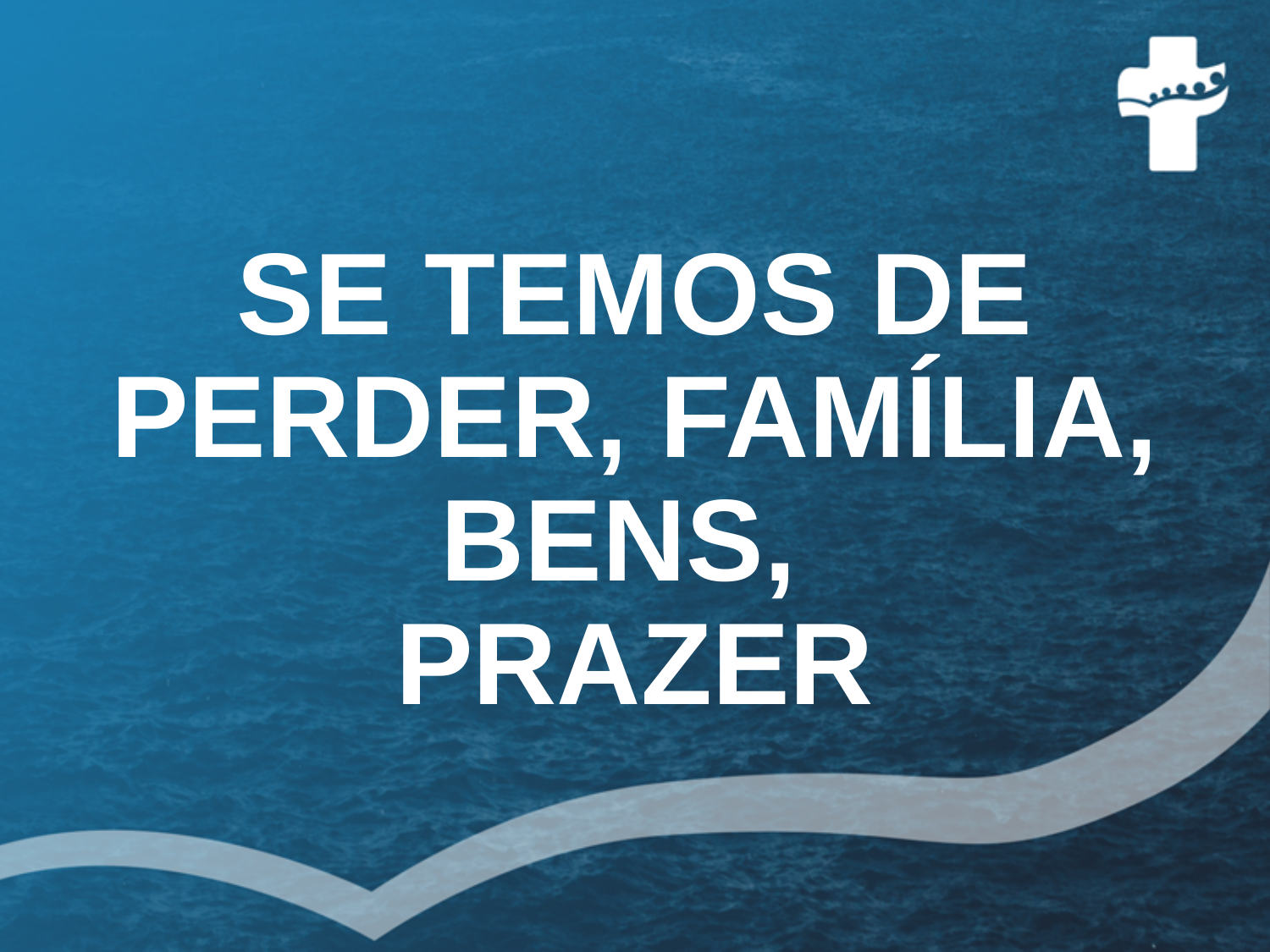

# SE TEMOS DE PERDER, FAMÍLIA, BENS, PRAZER